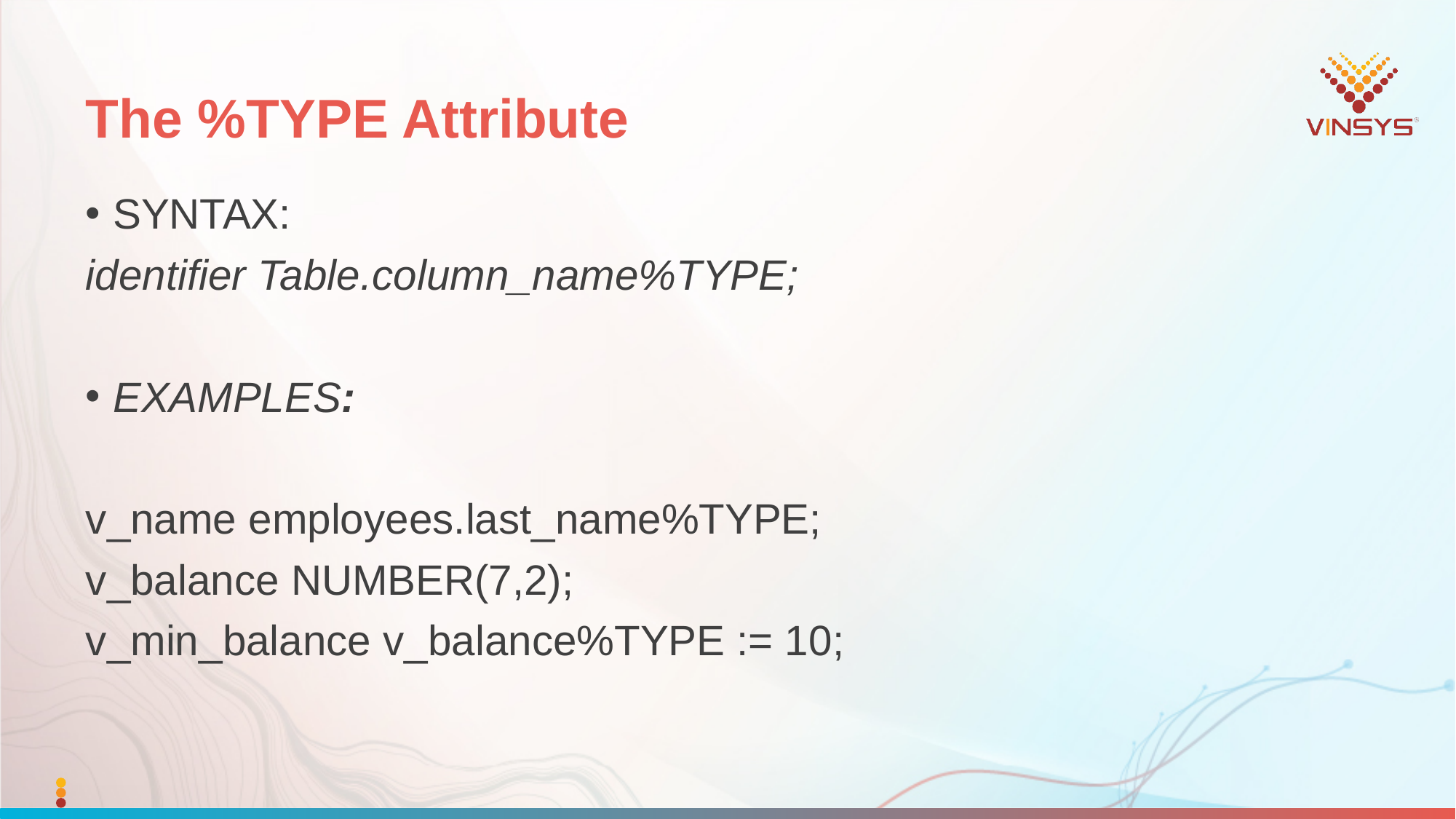

# The %TYPE Attribute
SYNTAX:
identifier Table.column_name%TYPE;

EXAMPLES:

v_name employees.last_name%TYPE;
v_balance NUMBER(7,2);
v_min_balance v_balance%TYPE := 10;